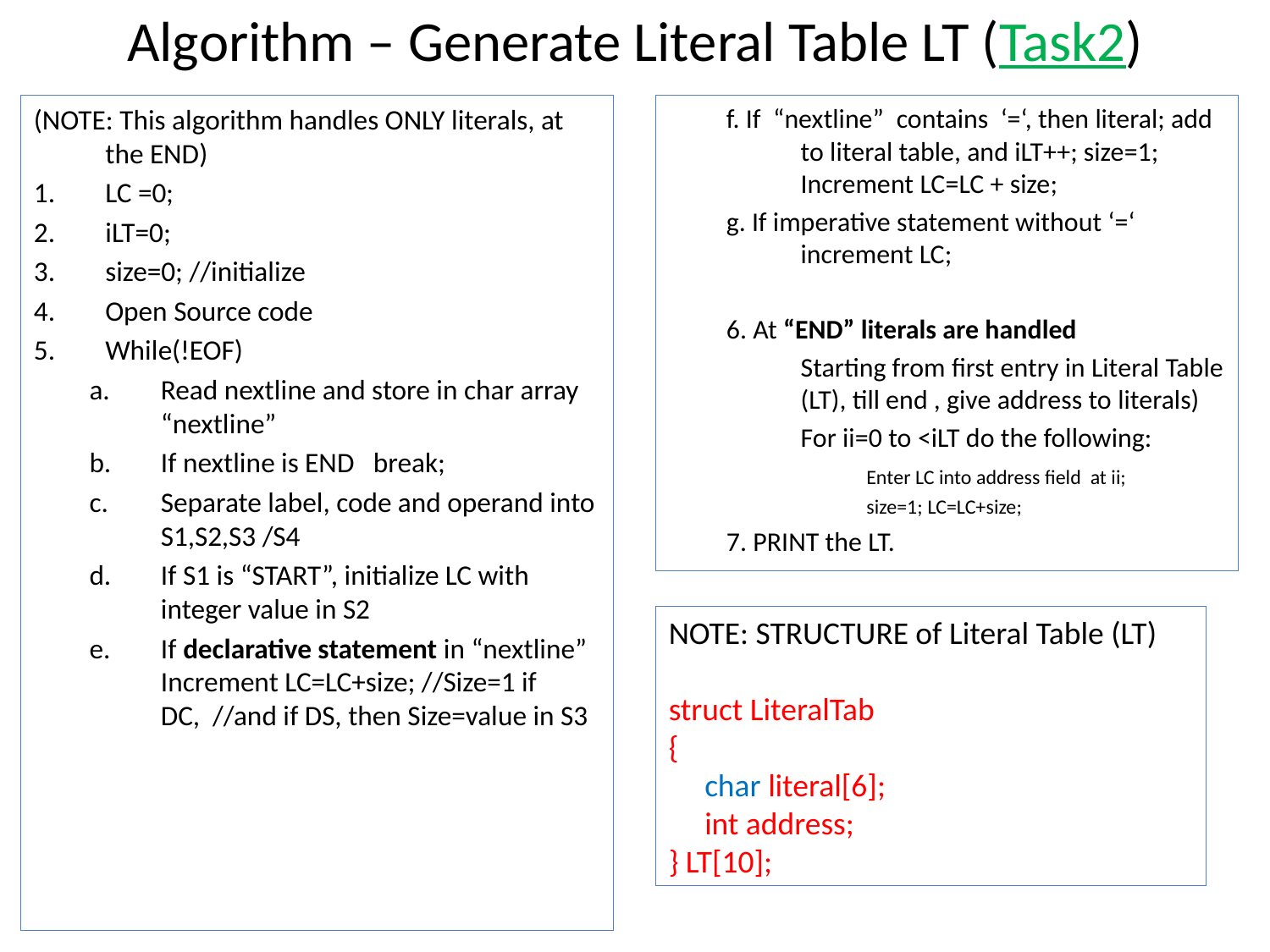

# Algorithm – Generate Literal Table LT (Task2)
(NOTE: This algorithm handles ONLY literals, at the END)
LC =0;
iLT=0;
size=0; //initialize
Open Source code
While(!EOF)
Read nextline and store in char array “nextline”
If nextline is END   break;
Separate label, code and operand into S1,S2,S3 /S4
If S1 is “START”, initialize LC with integer value in S2
If declarative statement in “nextline” Increment LC=LC+size; //Size=1 if DC,  //and if DS, then Size=value in S3
f. If  “nextline”  contains  ‘=‘, then literal; add to literal table, and iLT++; size=1; Increment LC=LC + size;
g. If imperative statement without ‘=‘ increment LC;

6. At “END” literals are handled
	Starting from first entry in Literal Table (LT), till end , give address to literals)
	For ii=0 to <iLT do the following:
	Enter LC into address field  at ii;
	size=1; LC=LC+size;
7. PRINT the LT.
NOTE: STRUCTURE of Literal Table (LT)

struct LiteralTab
{
     char literal[6];
     int address;
} LT[10];